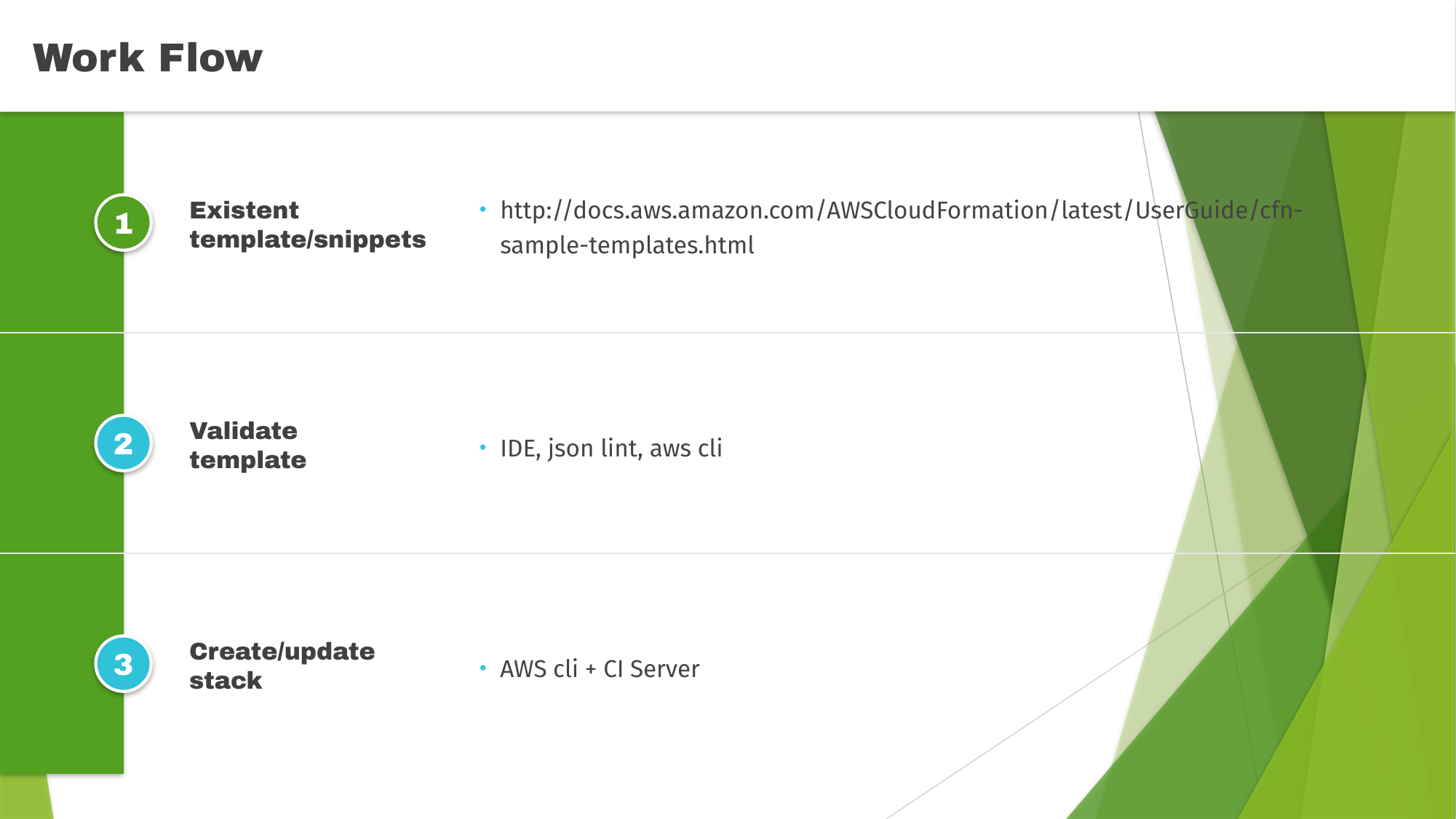

Work Flow
Existent template/snippets
http://docs.aws.amazon.com/AWSCloudFormation/latest/UserGuide/cfn-sample-templates.html
Validate template
IDE, json lint, aws cli
Create/update stack
AWS cli + CI Server